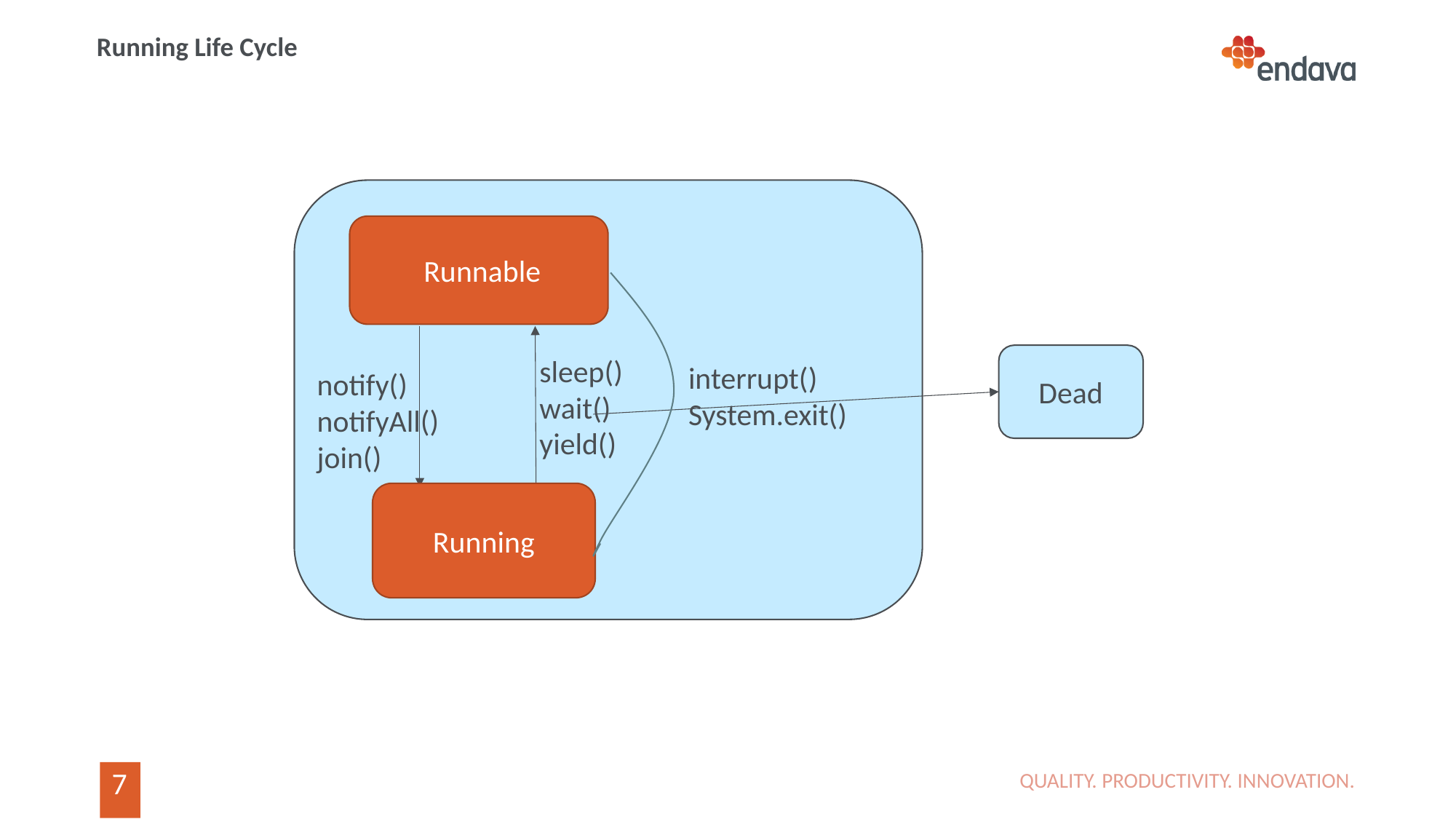

# Running Life Cycle

Dead
 Runnable

sleep()
wait()
yield()
interrupt()
System.exit()
notify()
notifyAll()
join()
Running
QUALITY. PRODUCTIVITY. INNOVATION.